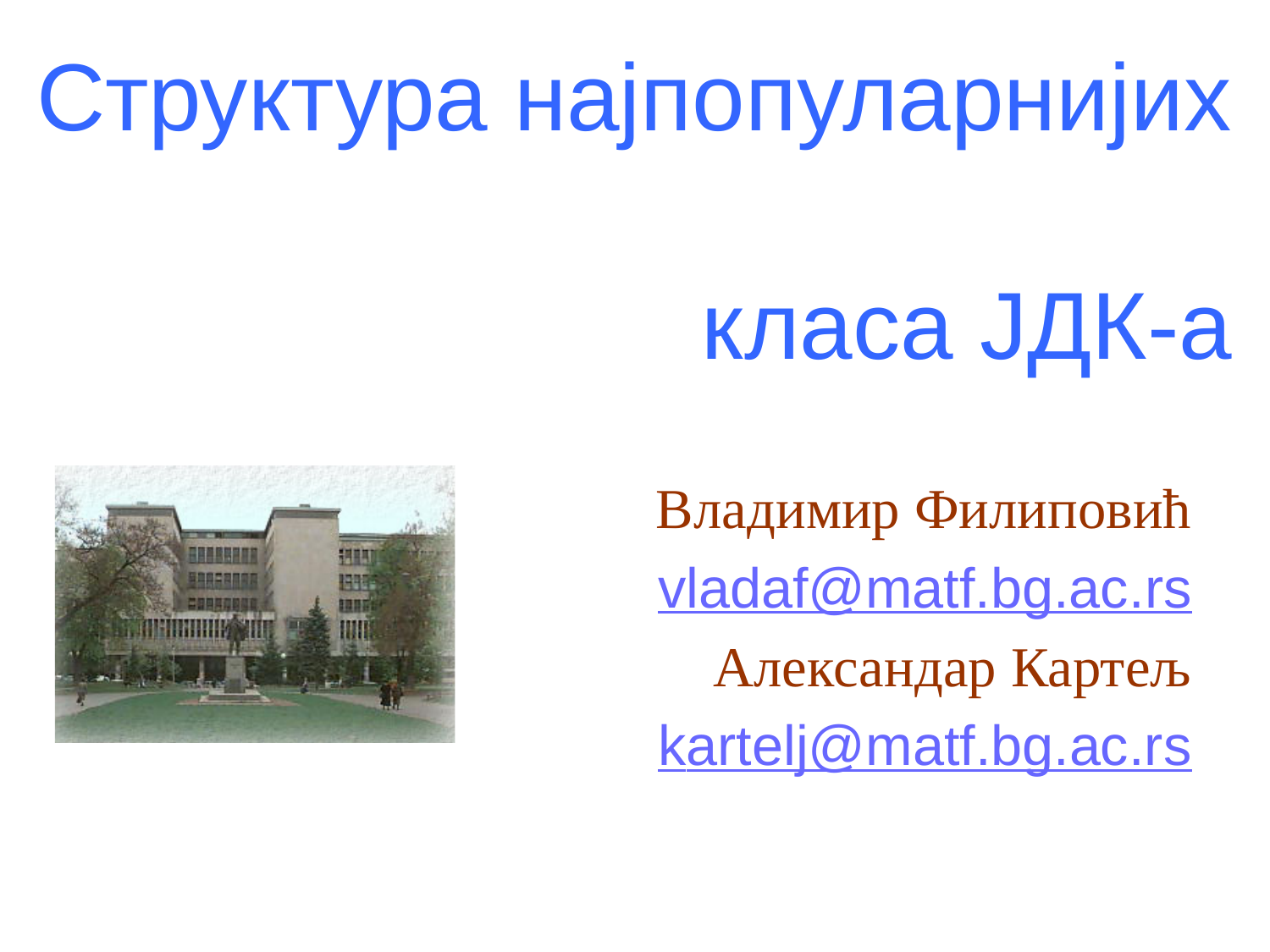

# Структура најпопуларнијих класа ЈДК-а
Владимир Филиповић
vladaf@matf.bg.ac.rs
Александар Картељ
kartelj@matf.bg.ac.rs